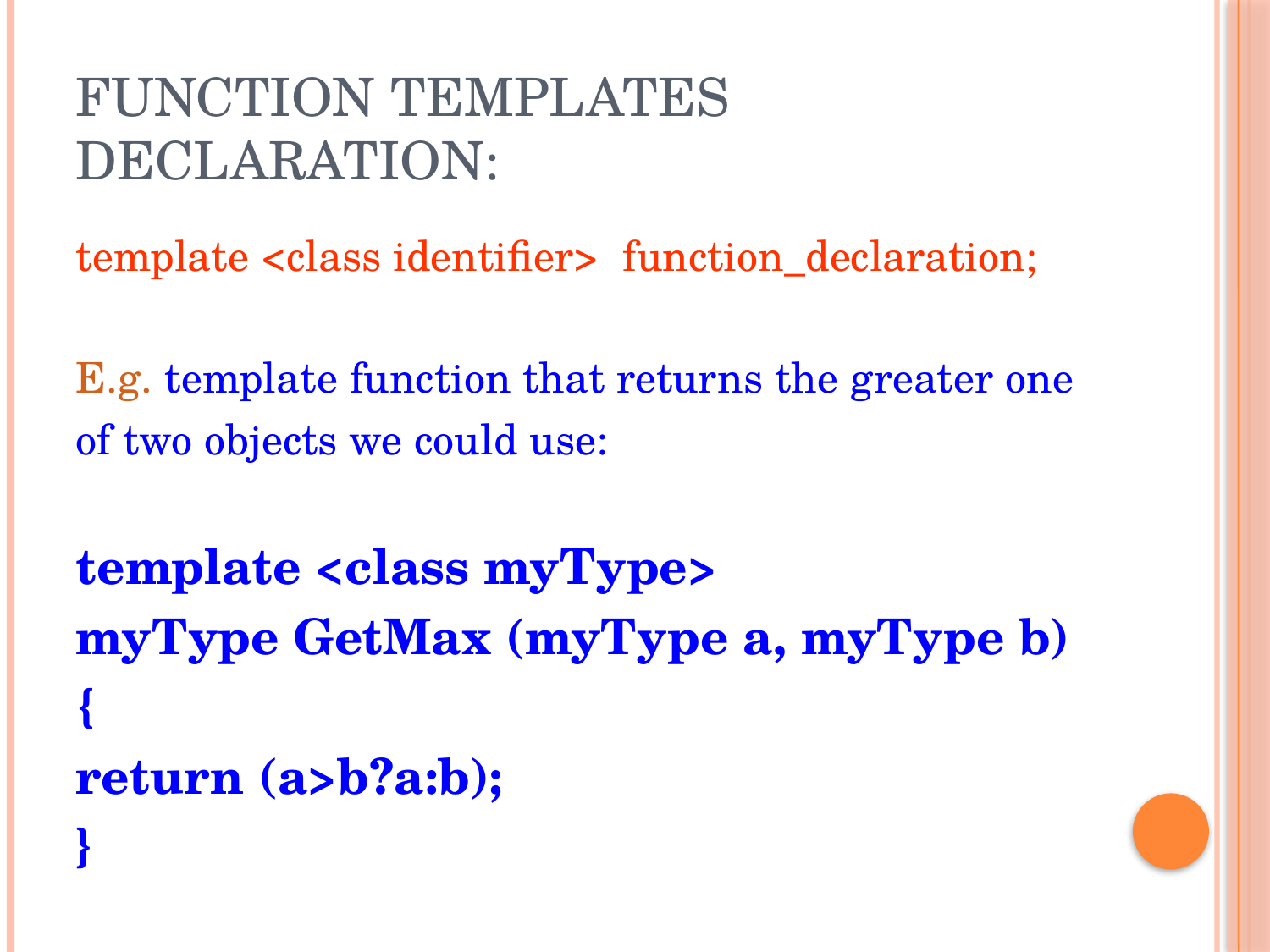

# Function Templates declaration:
template <class identifier>  function_declaration;

E.g. template function that returns the greater one
of two objects we could use:

template <class myType>
myType GetMax (myType a, myType b)
{
return (a>b?a:b);
}